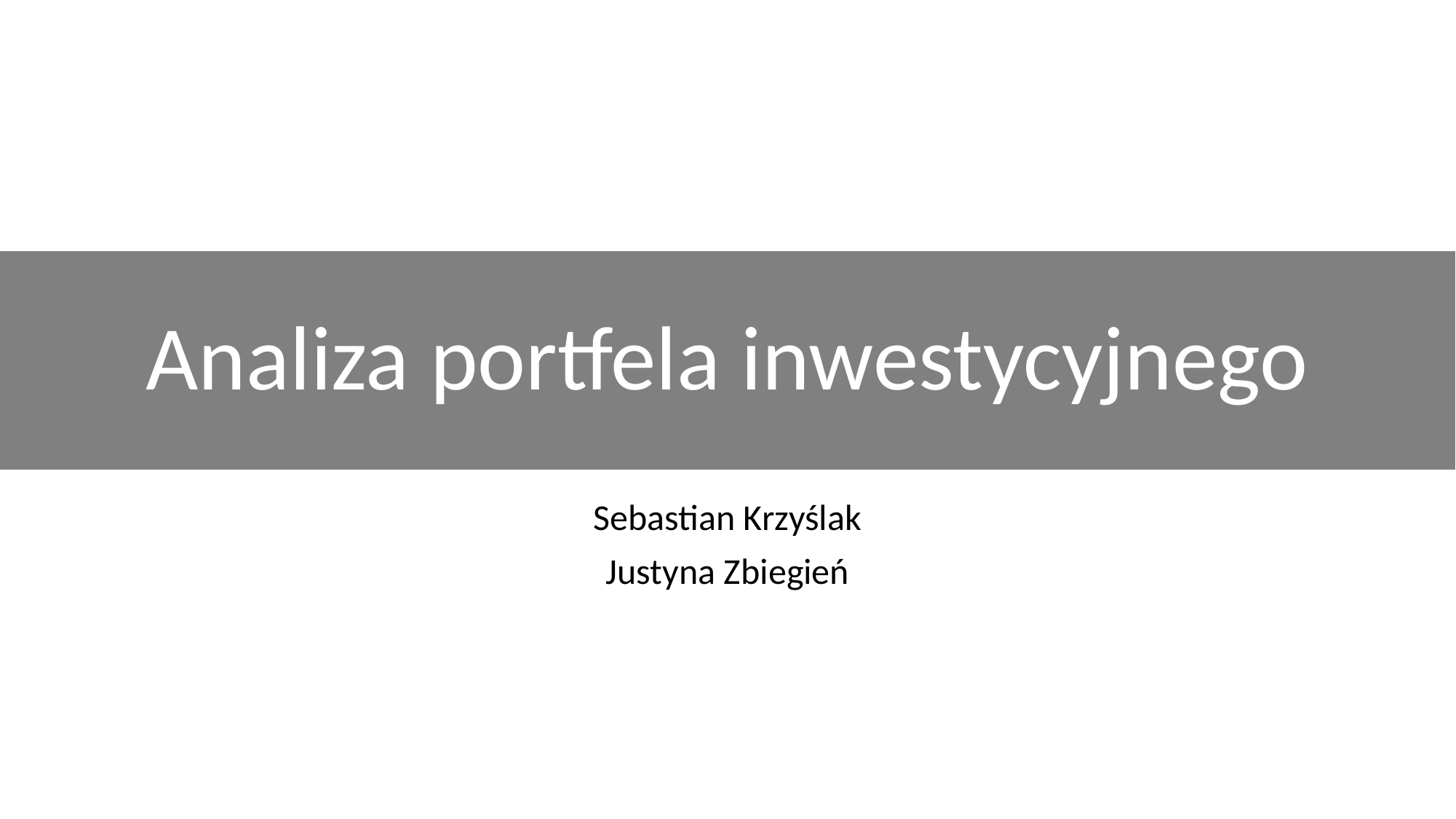

# Analiza portfela inwestycyjnego

Sebastian Krzyślak
Justyna Zbiegień